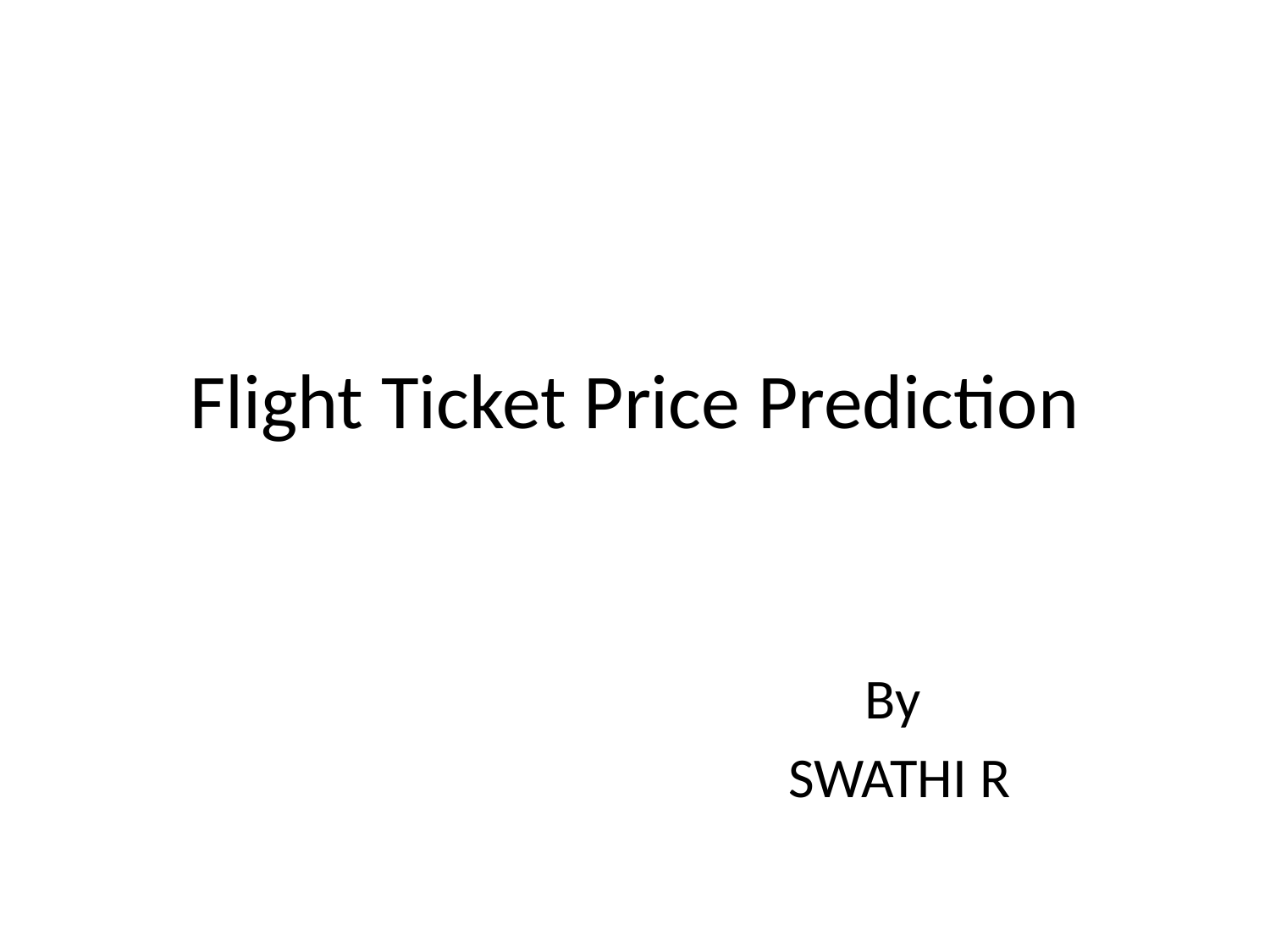

# Flight Ticket Price Prediction
By
SWATHI R